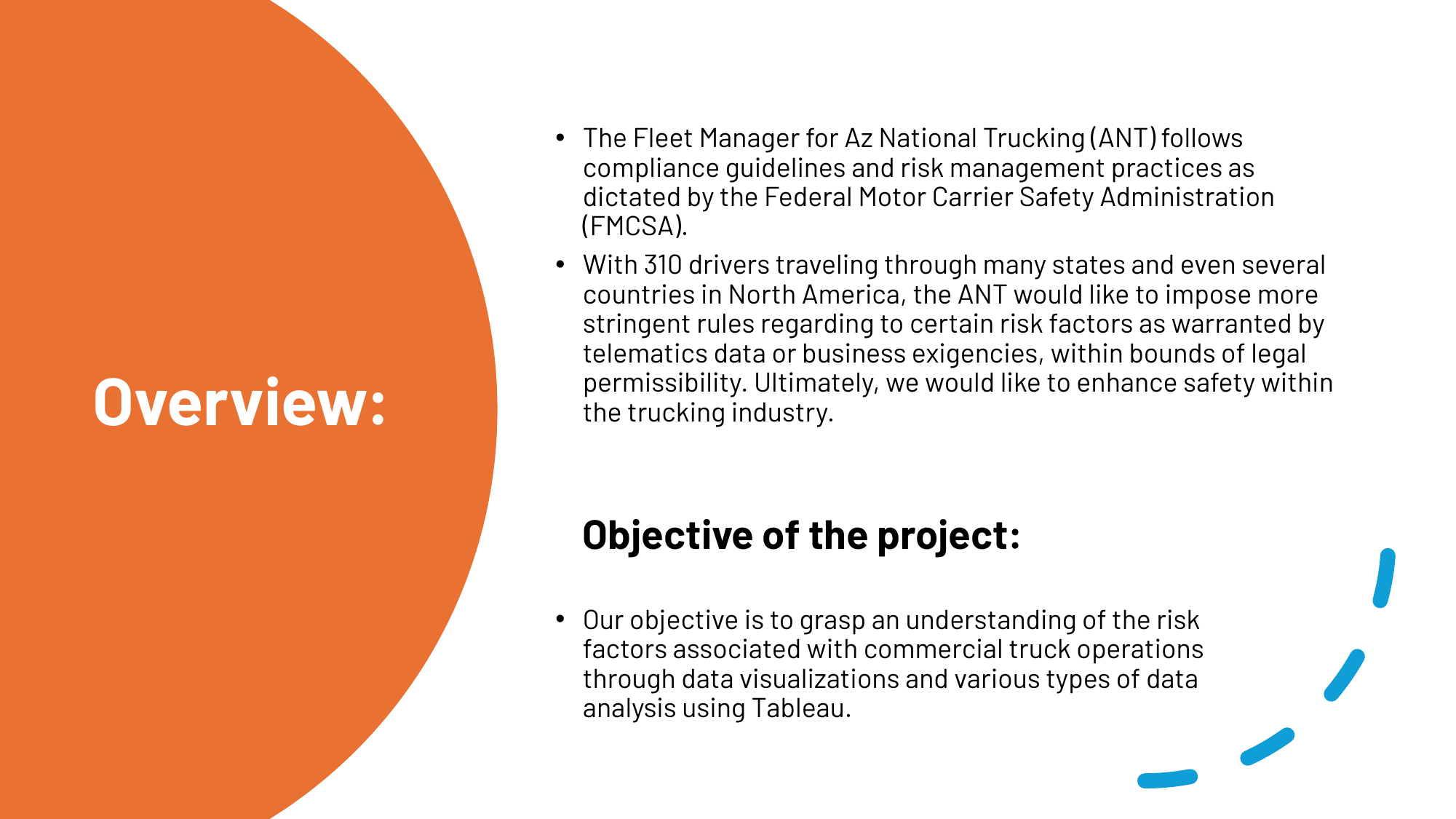

The Fleet Manager for Az National Trucking (ANT) follows compliance guidelines and risk management practices as dictated by the Federal Motor Carrier Safety Administration (FMCSA).
With 310 drivers traveling through many states and even several countries in North America, the ANT would like to impose more stringent rules regarding to certain risk factors as warranted by telematics data or business exigencies, within bounds of legal permissibility. Ultimately, we would like to enhance safety within the trucking industry.

     Objective of the project:

Our objective is to grasp an understanding of the risk factors associated with commercial truck operations through data visualizations and various types of data analysis using Tableau.
# Overview: